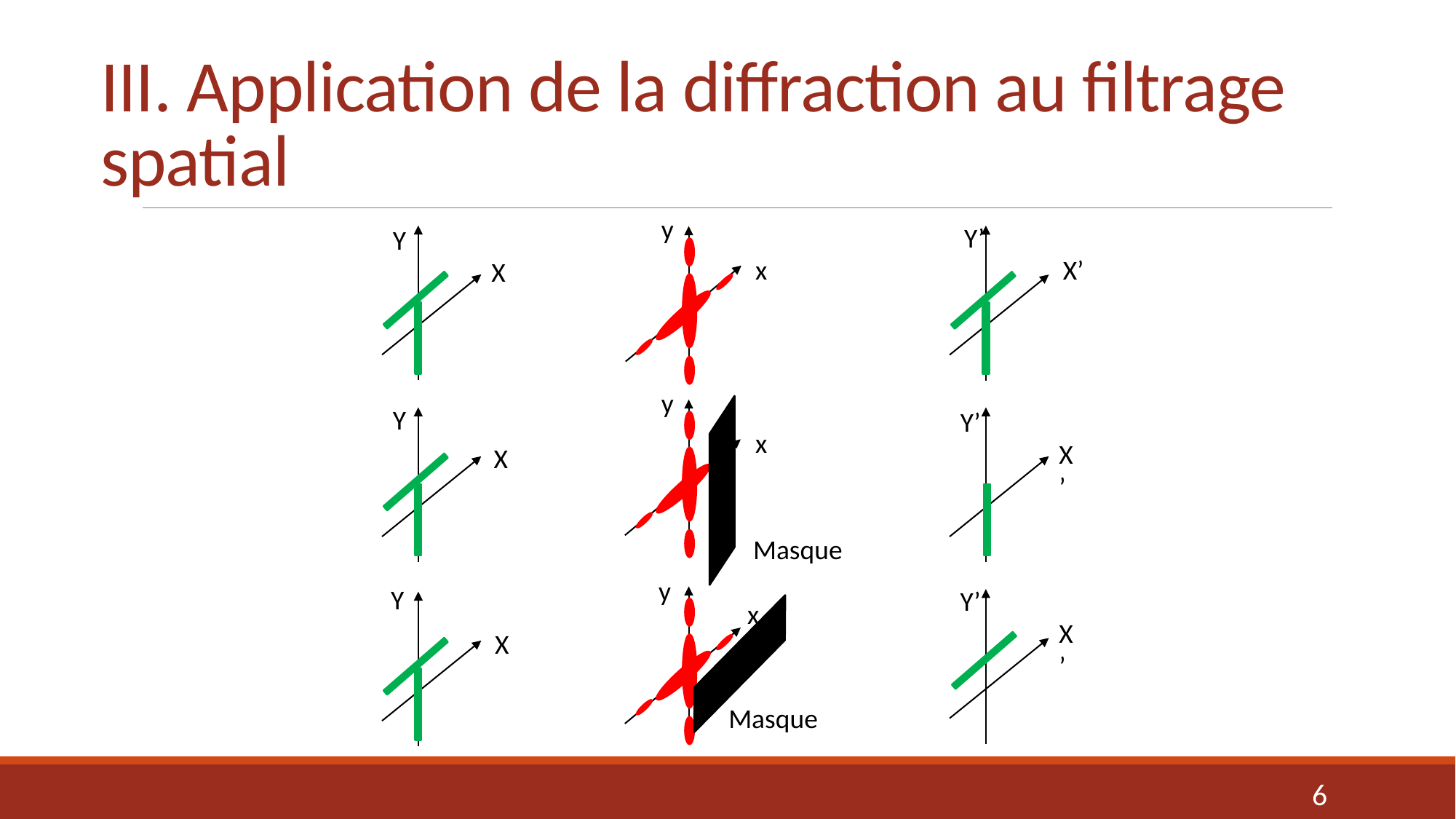

III. Application de la diffraction au filtrage spatial
y
Y’
Y

x
X’
X

y
Y
Y’

x
X’
X

Masque

y
Y
Y’
x

X’
X

Masque

6